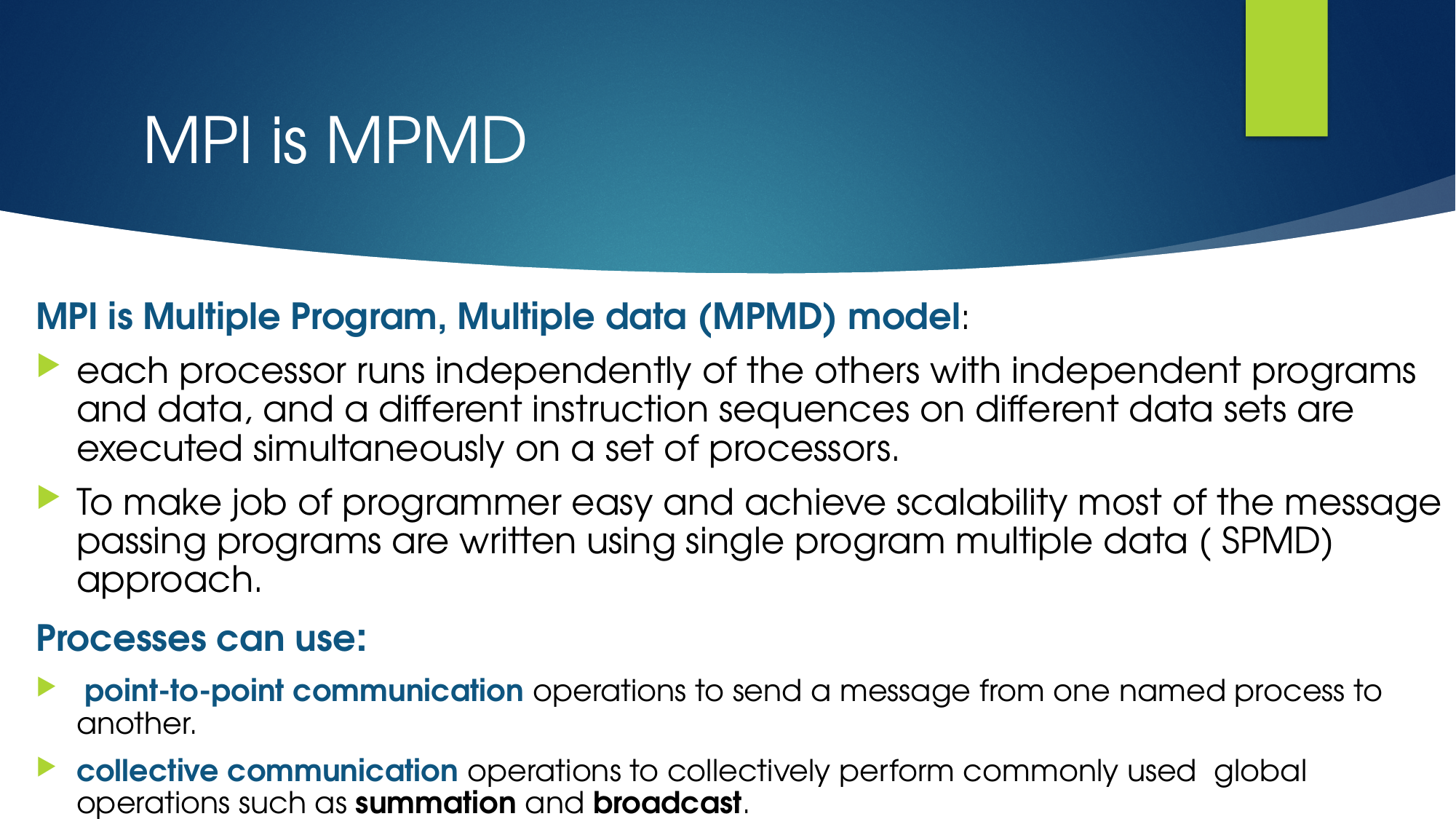

# MPI is MPMD

MPI is Multiple Program, Multiple data (MPMD) model:
each processor runs independently of the others with independent programs and data, and a different instruction sequences on different data sets are executed simultaneously on a set of processors.
To make job of programmer easy and achieve scalability most of the message passing programs are written using single program multiple data ( SPMD) approach.
Processes can use:
 point-to-point communication operations to send a message from one named process to another.
collective communication operations to collectively perform commonly used  global operations such as summation and broadcast.